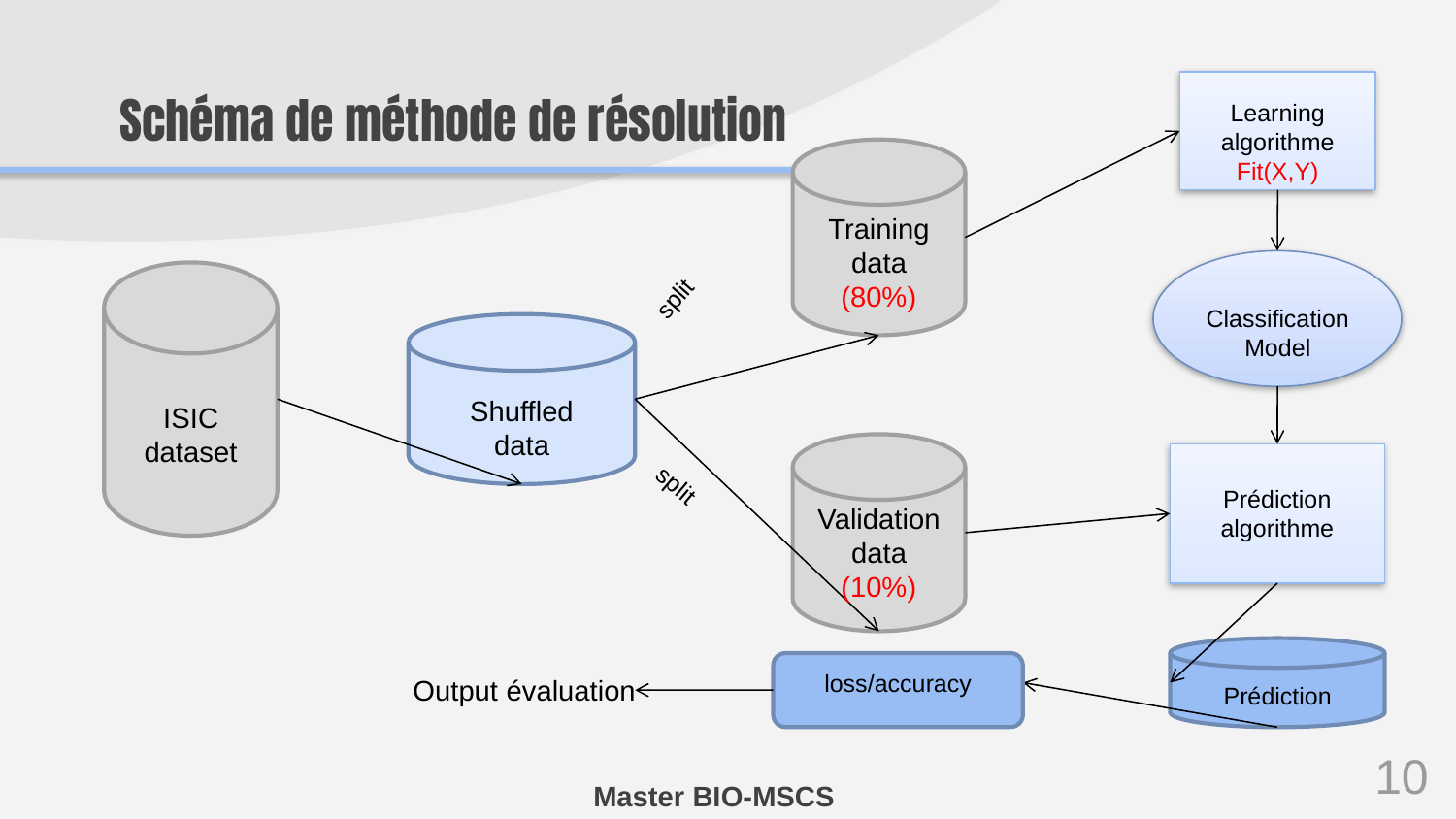

# Schéma de méthode de résolution
Learning algorithme
Fit(X,Y)

Training data
(80%)

split
Classification Model

Shuffled data
ISIC dataset

split
Prédiction algorithme
Validation data
(10%)
10

loss/accuracy
Output évaluation
Prédiction
Master BIO-MSCS